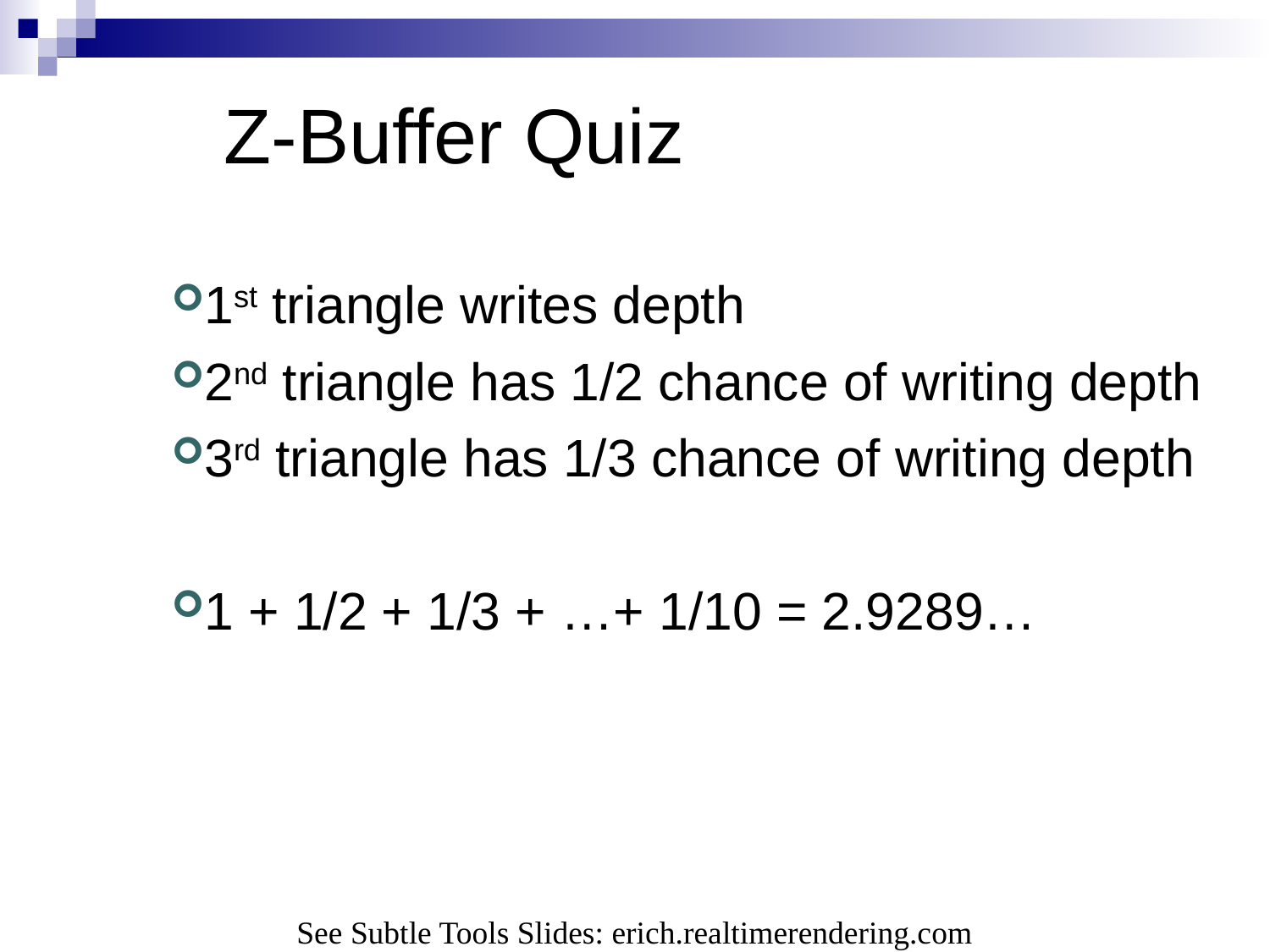

Z-Buffer Quiz
1st triangle writes depth
2nd triangle has 1/2 chance of writing depth
3rd triangle has 1/3 chance of writing depth

1 + 1/2 + 1/3 + …+ 1/10 = 2.9289…

See Subtle Tools Slides: erich.realtimerendering.com